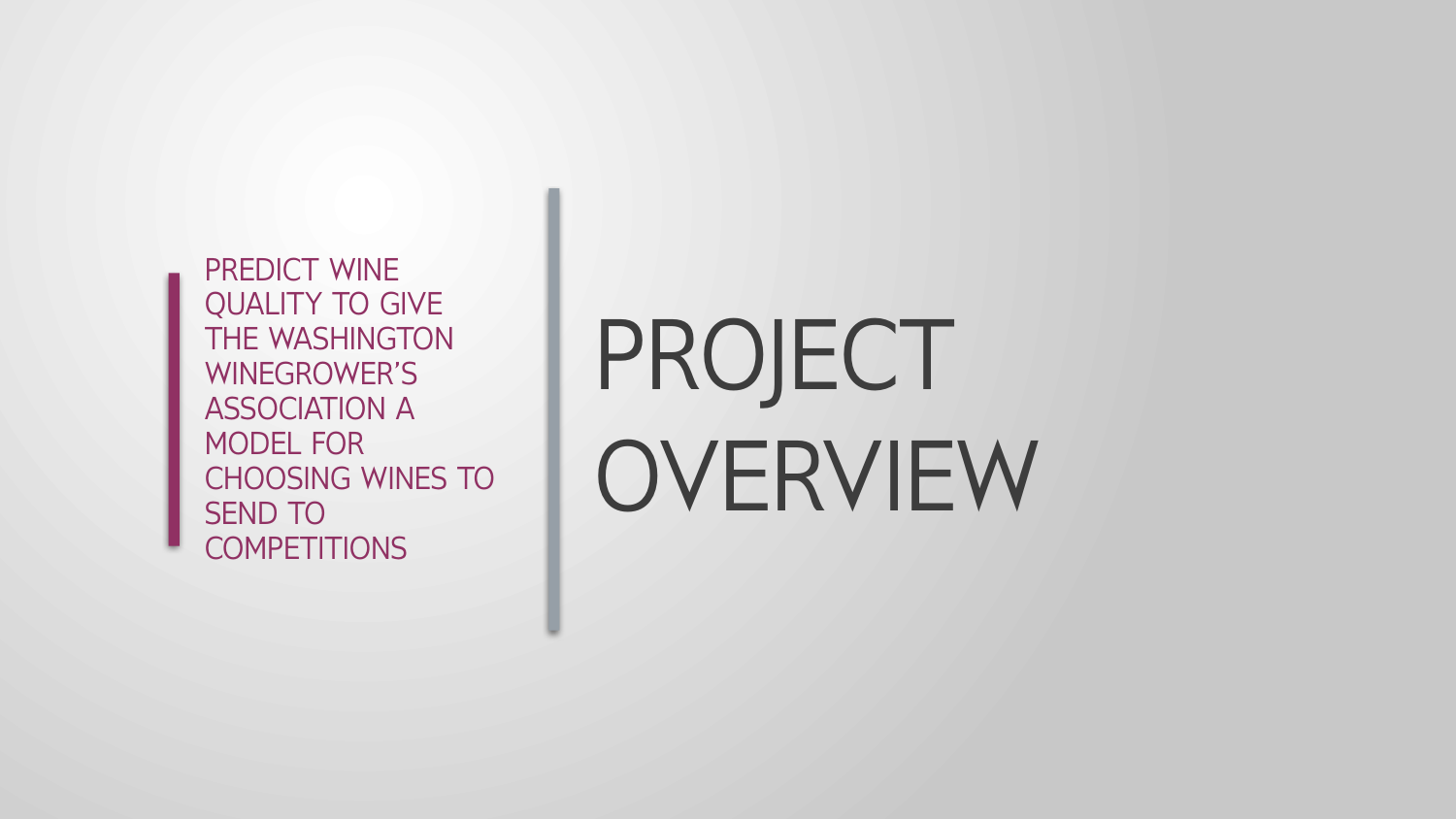

Predict wine quality to give the Washington winegrower’s association a model for choosing wines to send to competitions
# Project Overview